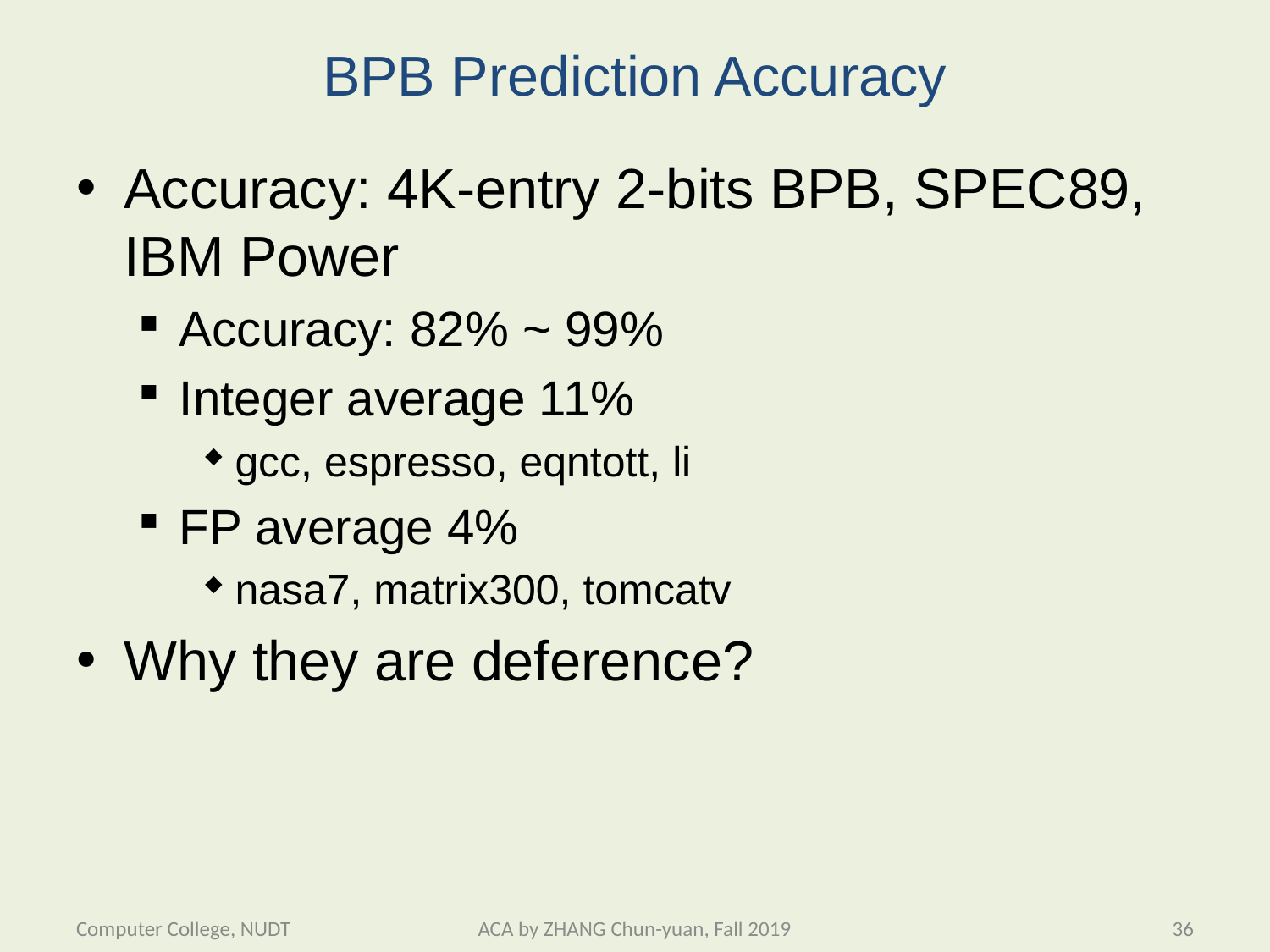

# BPB Prediction Accuracy
Accuracy: 4K-entry 2-bits BPB, SPEC89, IBM Power
Accuracy: 82% ~ 99%
Integer average 11%
gcc, espresso, eqntott, li
FP average 4%
nasa7, matrix300, tomcatv
Why they are deference?
Computer College, NUDT
ACA by ZHANG Chun-yuan, Fall 2019
36